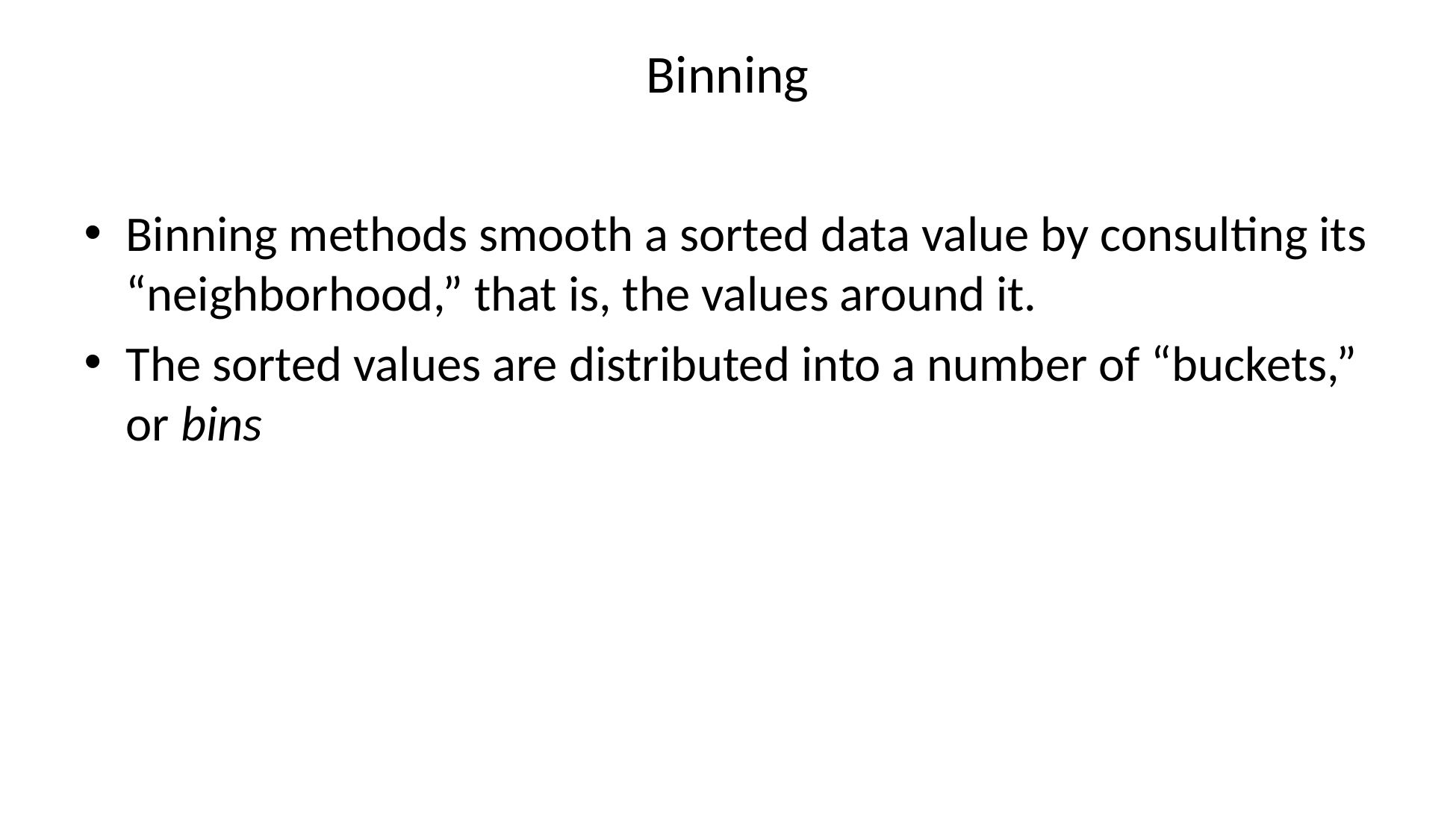

# Binning
Binning methods smooth a sorted data value by consulting its “neighborhood,” that is, the values around it.
The sorted values are distributed into a number of “buckets,” or bins